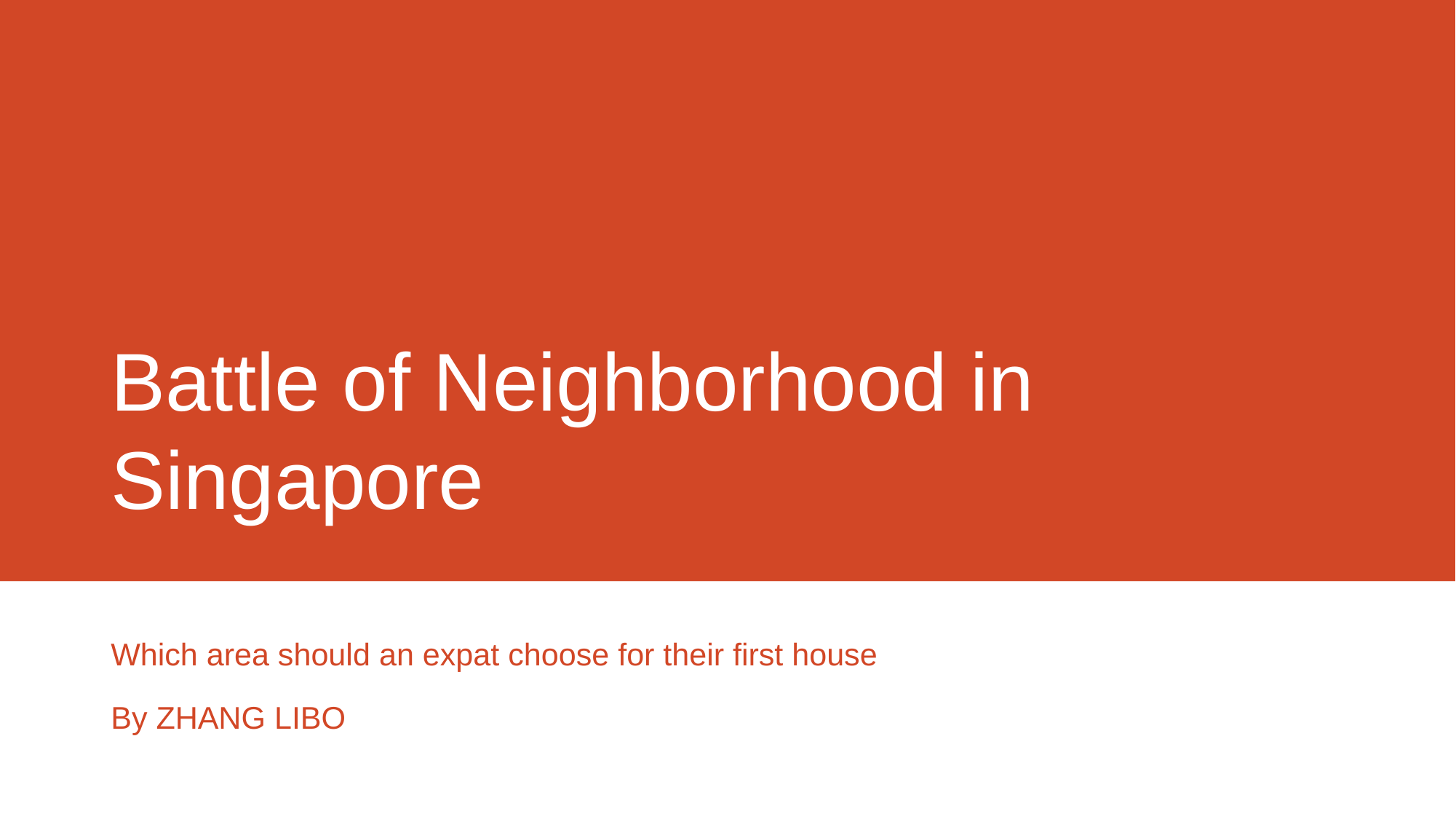

# Battle of Neighborhood in Singapore
Which area should an expat choose for their first house
By ZHANG LIBO